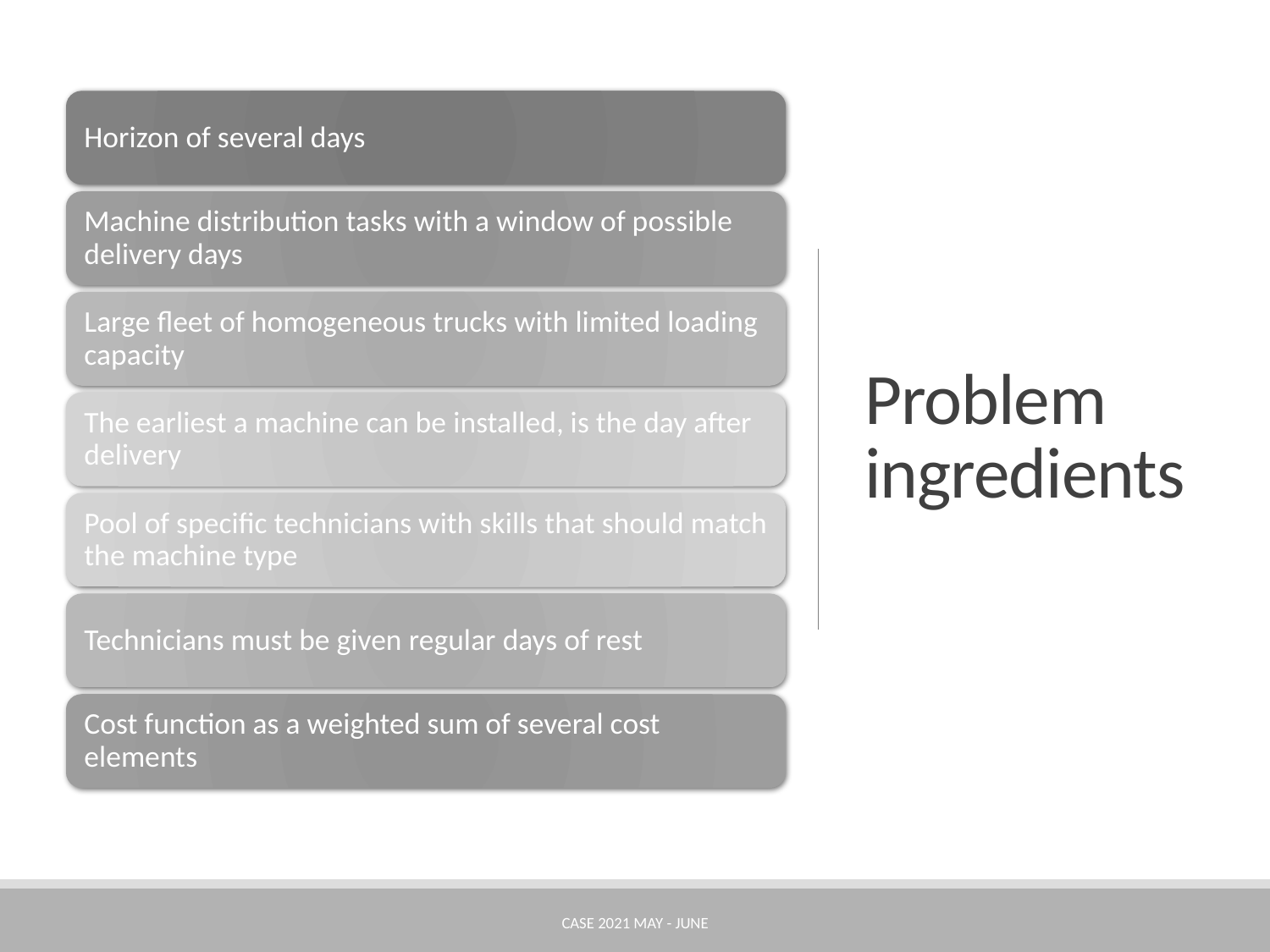

# Problem ingredients
Horizon of several days
Machine distribution tasks with a window of possible delivery days
Large fleet of homogeneous trucks with limited loading capacity
The earliest a machine can be installed, is the day after delivery
Pool of specific technicians with skills that should match the machine type
Technicians must be given regular days of rest
Cost function as a weighted sum of several cost elements

Case 2021 May - June